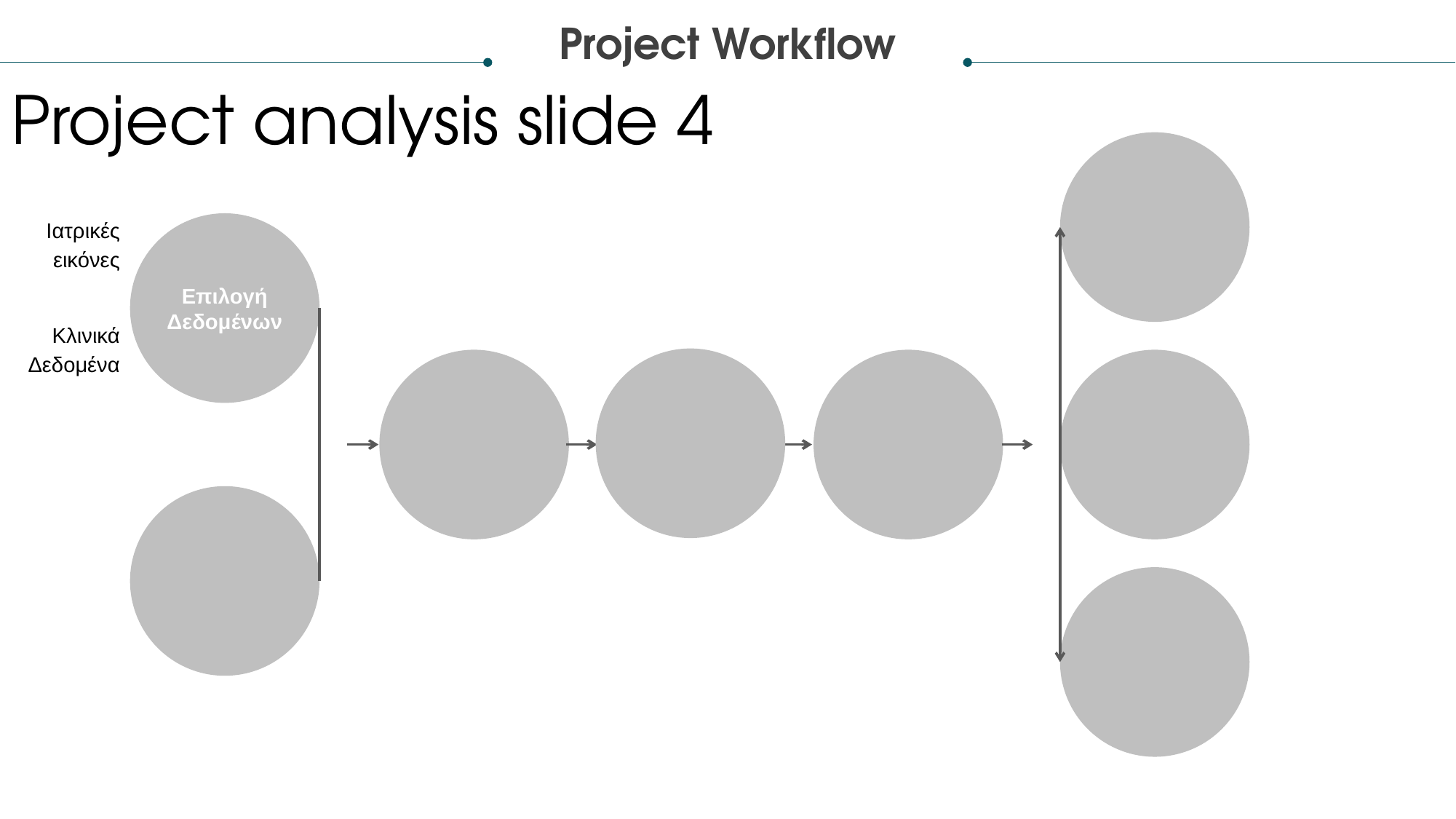

Project Workflow
Project analysis slide 4

Ιατρικές εικόνες
Επιλογή Δεδομένων
Κλινικά Δεδομένα